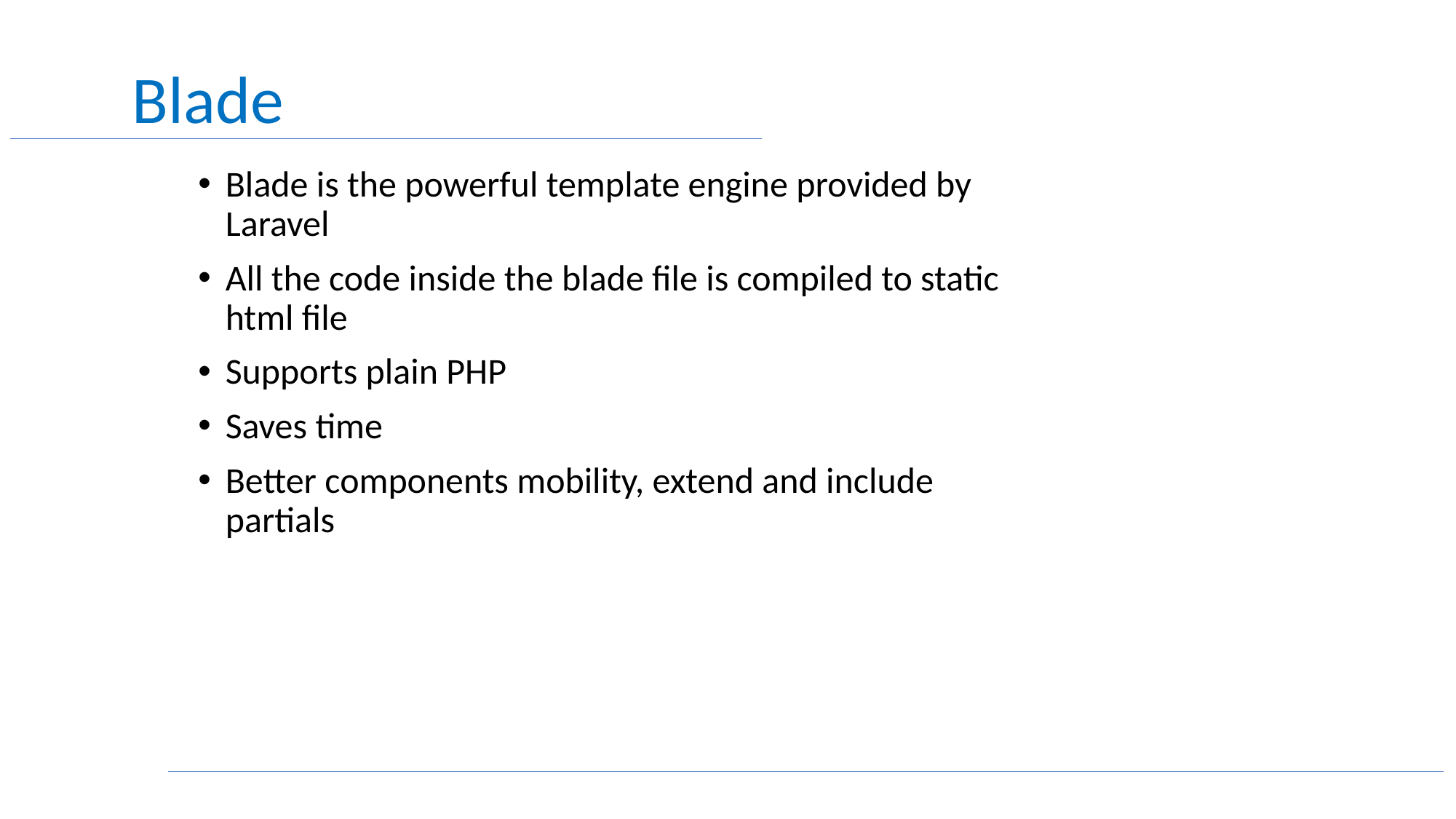

# Blade
Blade is the powerful template engine provided by Laravel
All the code inside the blade file is compiled to static html file
Supports plain PHP
Saves time
Better components mobility, extend and include partials